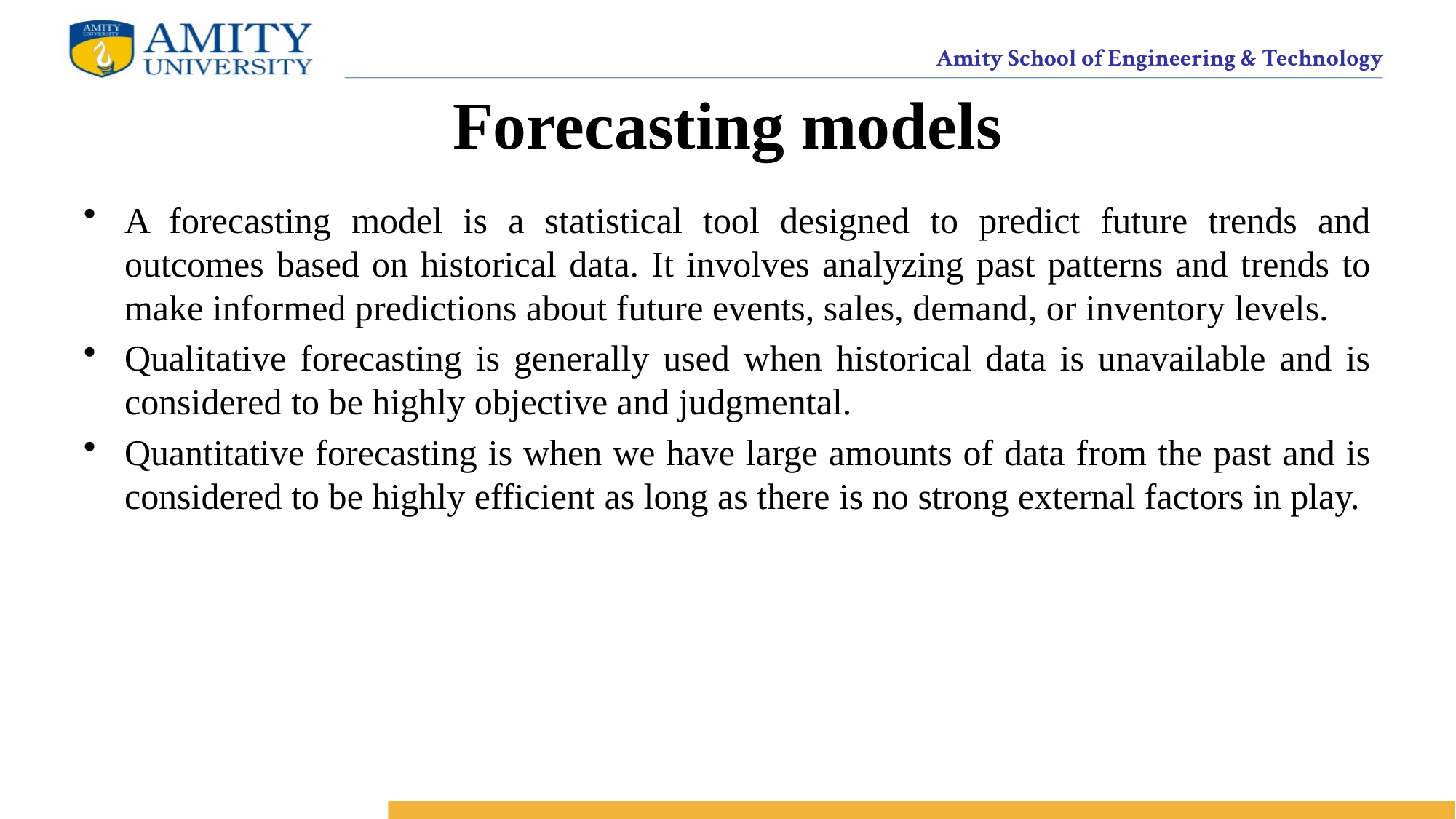

# Forecasting models
A forecasting model is a statistical tool designed to predict future trends and outcomes based on historical data. It involves analyzing past patterns and trends to make informed predictions about future events, sales, demand, or inventory levels.
Qualitative forecasting is generally used when historical data is unavailable and is considered to be highly objective and judgmental.
Quantitative forecasting is when we have large amounts of data from the past and is considered to be highly efficient as long as there is no strong external factors in play.